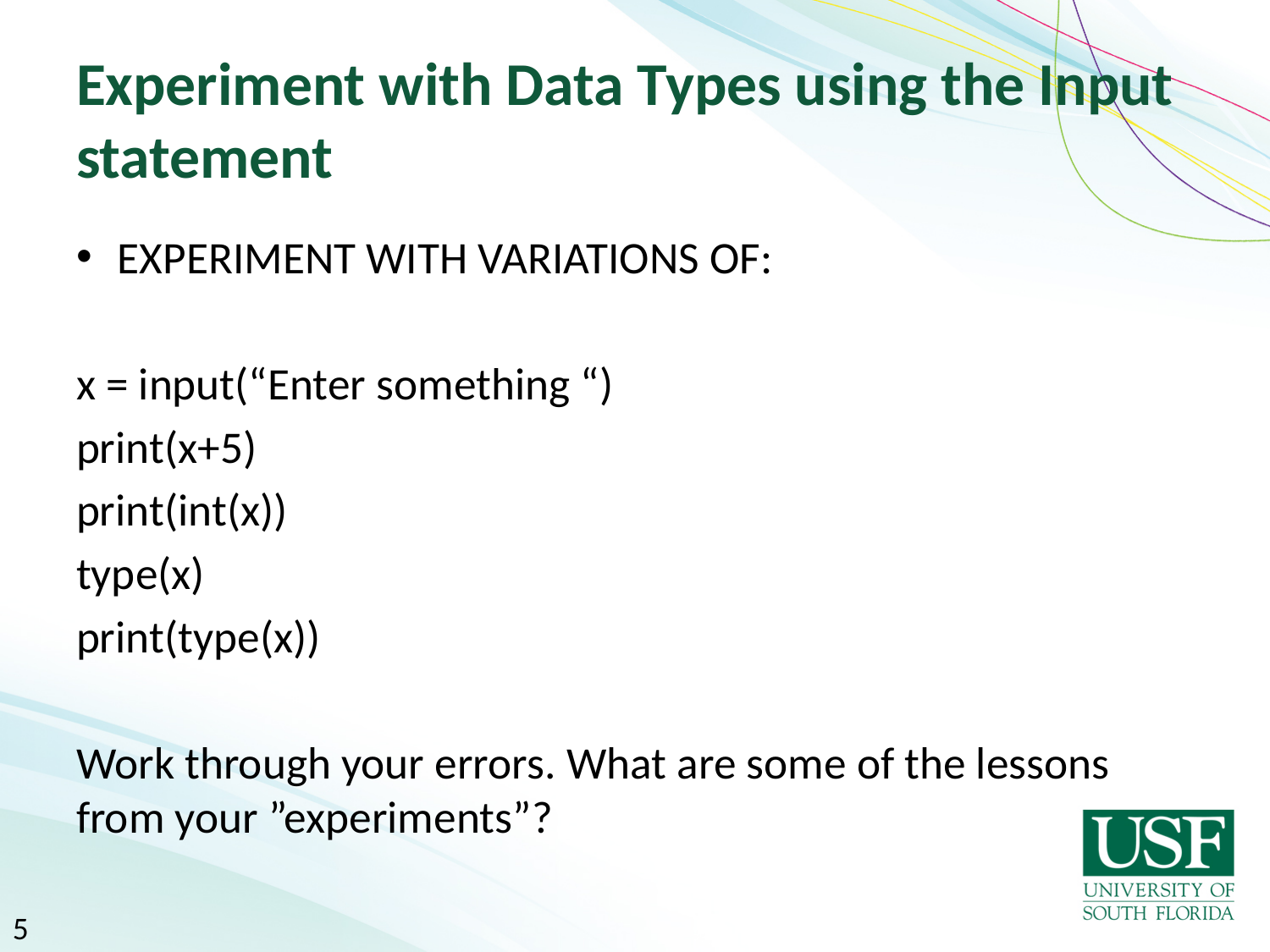

# Experiment with Data Types using the Input statement
EXPERIMENT WITH VARIATIONS OF:

x = input(“Enter something “)
print(x+5)
print(int(x))
type(x)
print(type(x))

Work through your errors. What are some of the lessons from your ”experiments”?

5